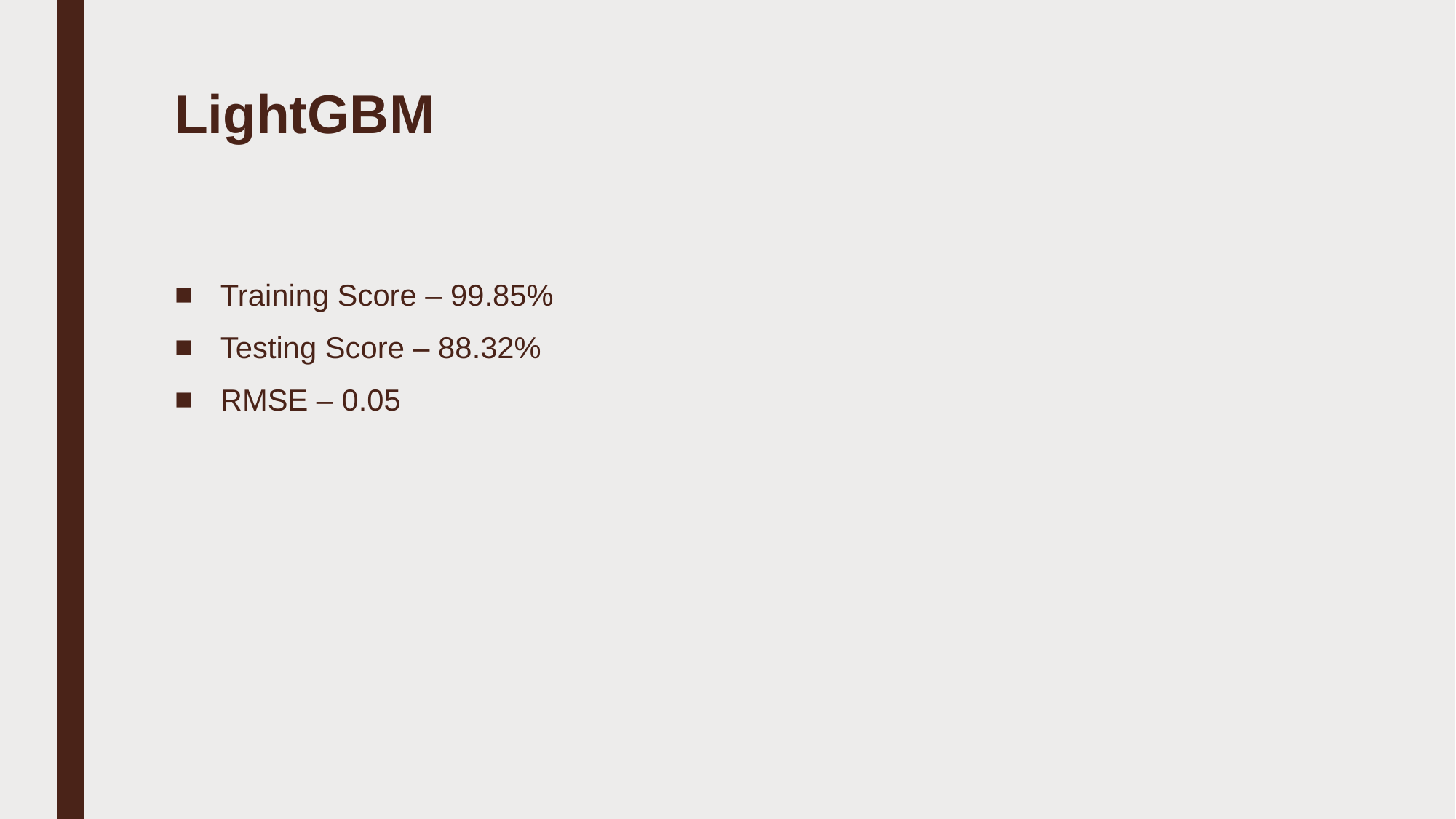

# LightGBM
Training Score – 99.85%
Testing Score – 88.32%
RMSE – 0.05